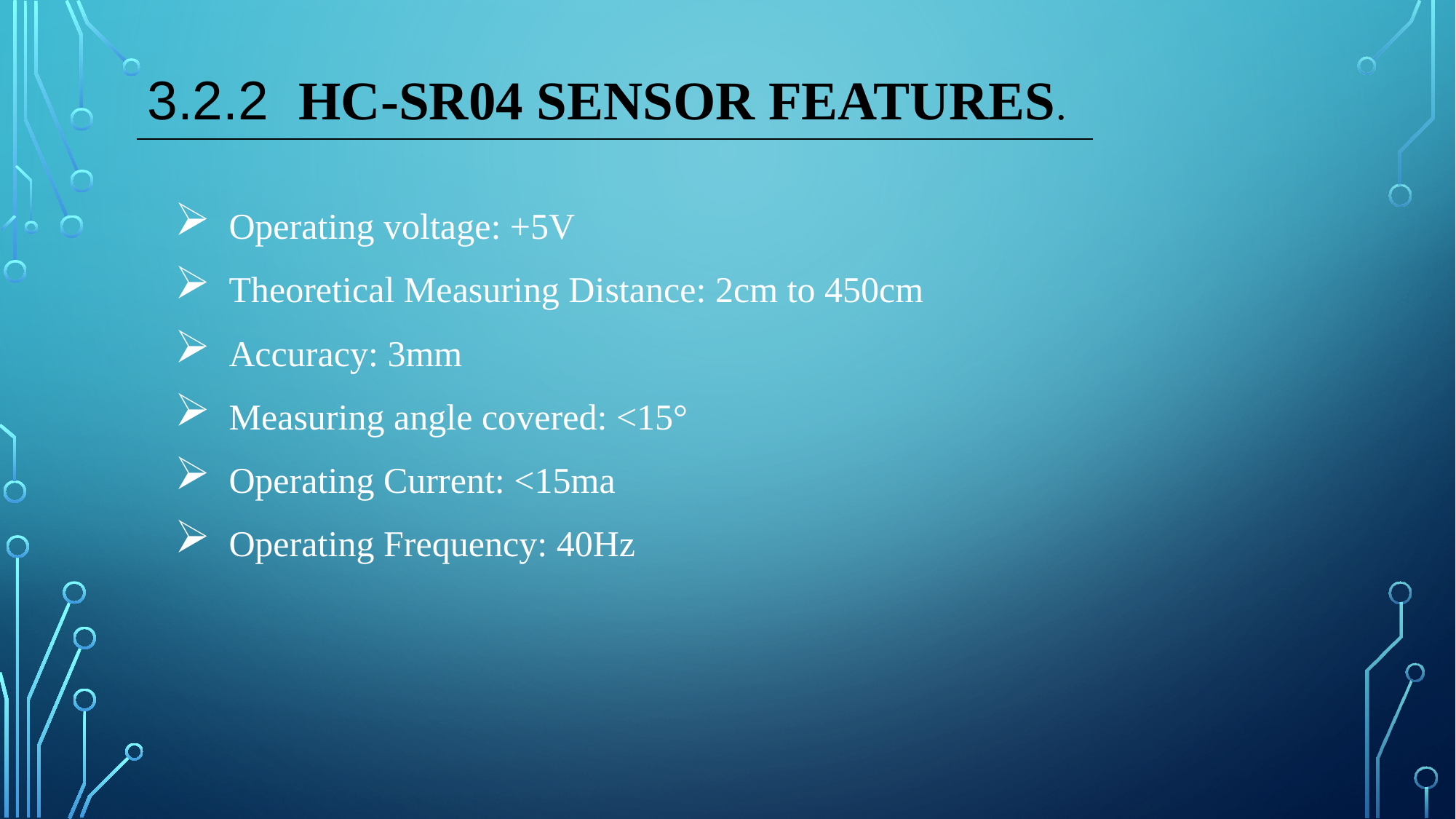

# 3.2.2  HC-SR04 SENSOR FEATURES.
  Operating voltage: +5V
  Theoretical Measuring Distance: 2cm to 450cm
  Accuracy: 3mm
  Measuring angle covered: <15°
  Operating Current: <15ma
  Operating Frequency: 40Hz